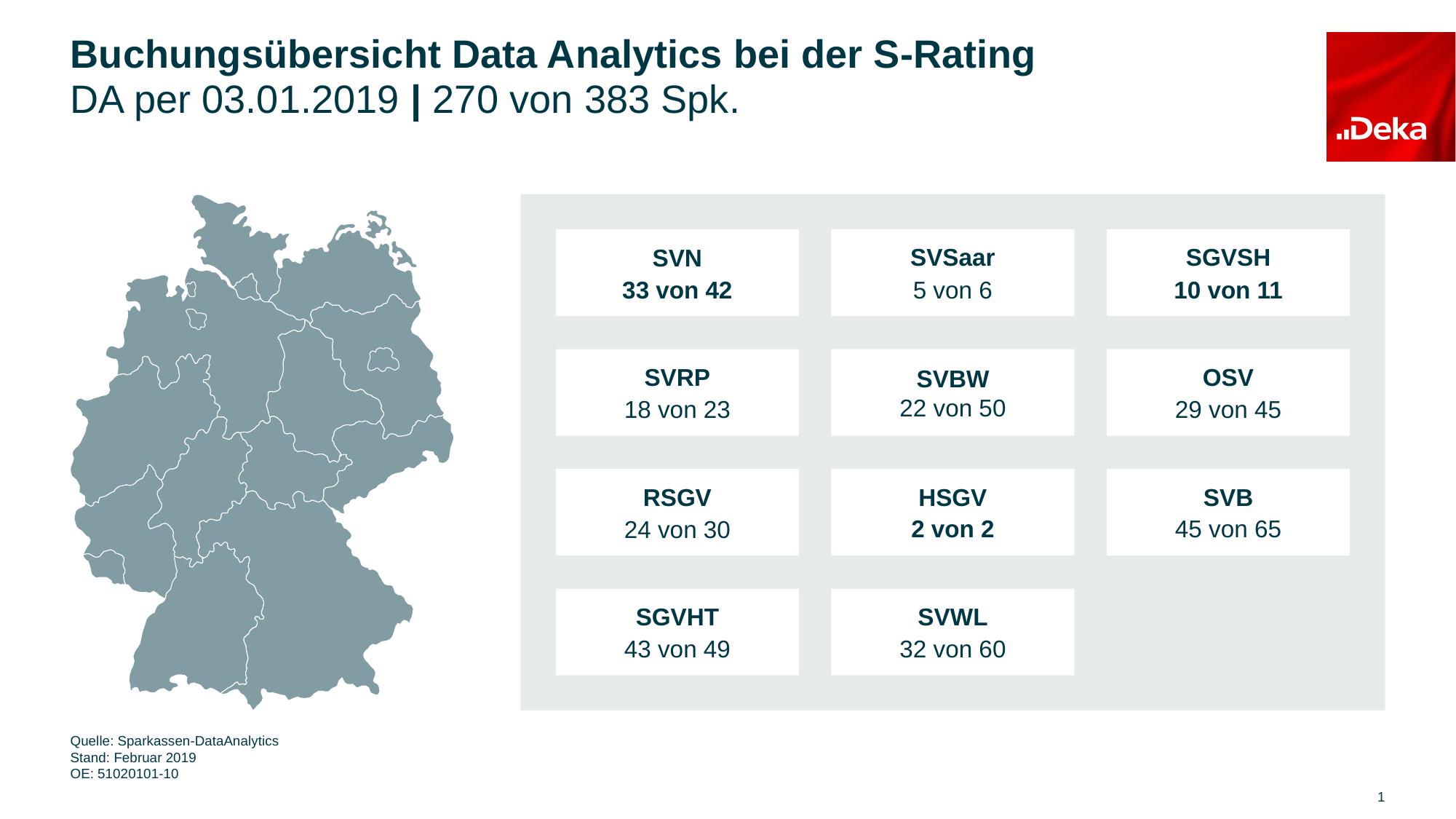

# Buchungsübersicht Data Analytics bei der S-Rating DA per 03.01.2019 | 270 von 383 Spk.
Version 2

SVSaar
5 von 6
SGVSH
10 von 11
SVN
33 von 42
SVBW
22 von 50
OSV
29 von 45
SVRP
18 von 23
HSGV
2 von 2
SVB
45 von 65
RSGV
24 von 30
SVWL
32 von 60
SGVHT
43 von 49
Quelle: Sparkassen-DataAnalytics
Stand: Februar 2019
OE: 51020101-10